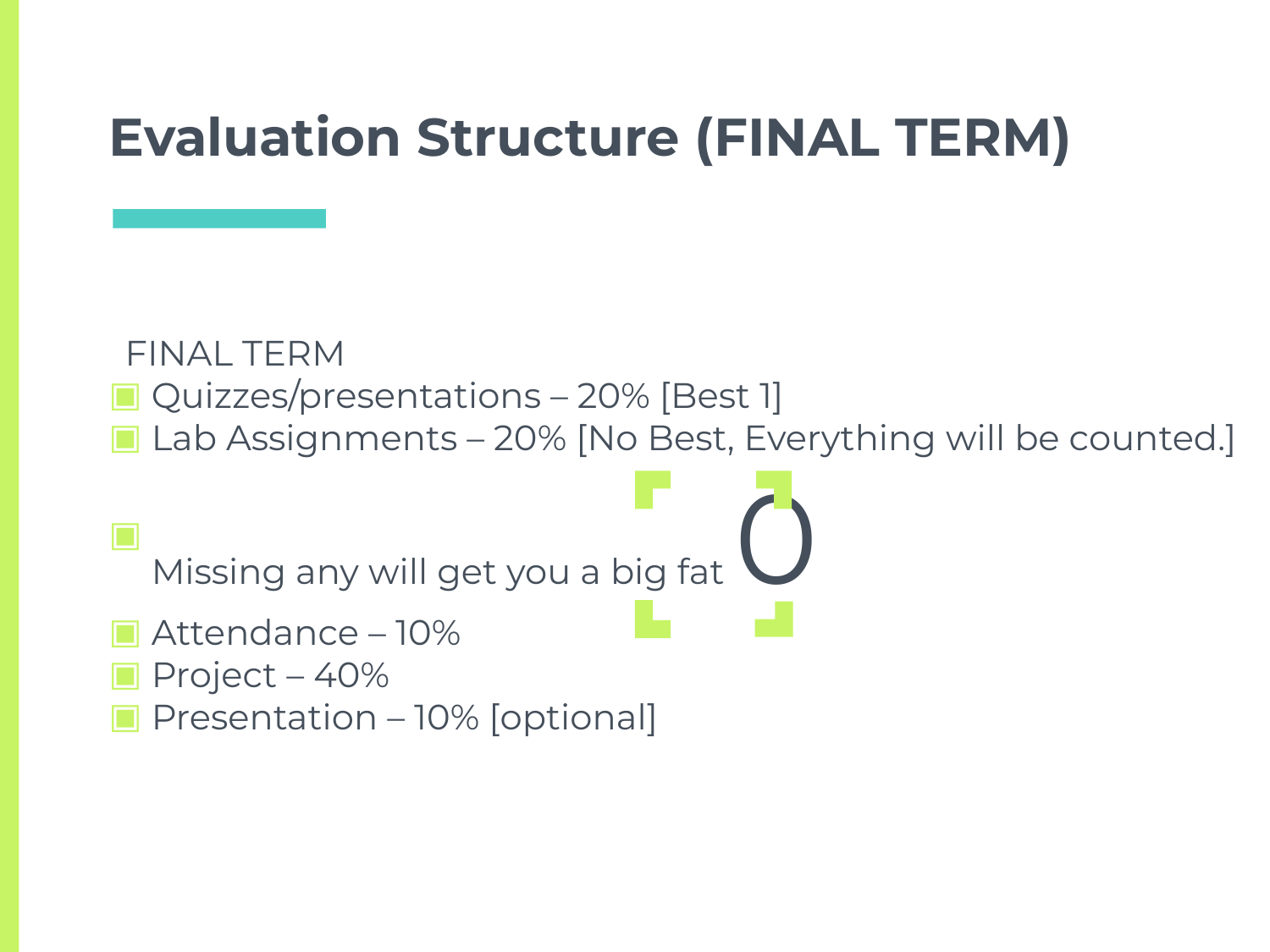

# Evaluation Structure (FINAL TERM)
FINAL TERM
 Quizzes/presentations – 20% [Best 1]
 Lab Assignments – 20% [No Best, Everything will be counted.]
 Missing any will get you a big fat 0
 Attendance – 10%
 Project – 40%
 Presentation – 10% [optional]